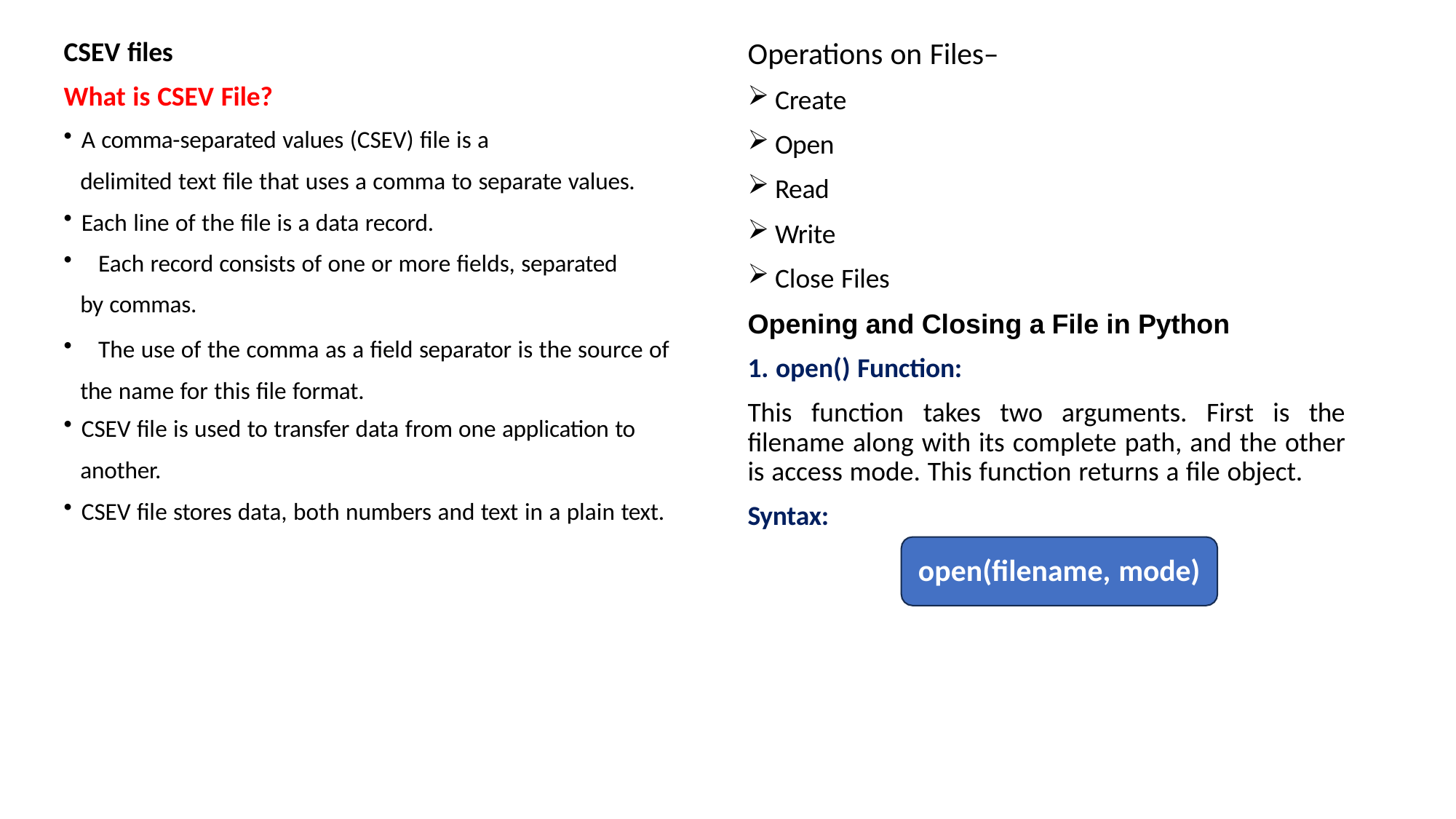

CSEV files
What is CSEV File?
A comma-separated values (CSEV) file is a
delimited text file that uses a comma to separate values.
Each line of the file is a data record.
	Each record consists of one or more fields, separated by commas.
	The use of the comma as a field separator is the source of the name for this file format.
CSEV file is used to transfer data from one application to
another.
CSEV file stores data, both numbers and text in a plain text.
# Operations on Files–
Create
Open
Read
Write
Close Files
Opening and Closing a File in Python
1. open() Function:
This  function  takes  two  arguments.  First  is  the filename along with its complete path, and the other is access mode. This function returns a file object.
Syntax:
open(filename, mode)